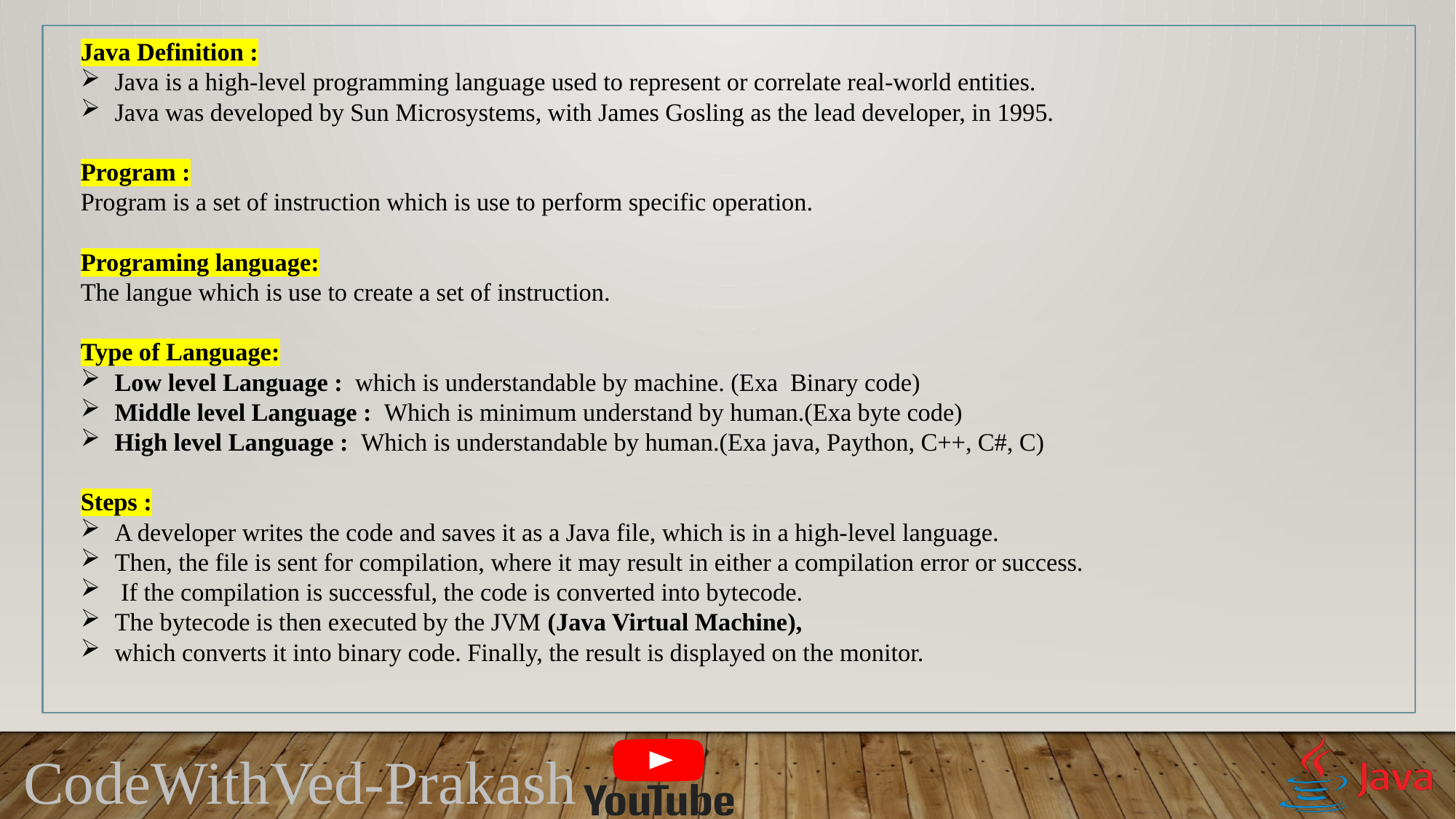

Java Definition :
Java is a high-level programming language used to represent or correlate real-world entities.
Java was developed by Sun Microsystems, with James Gosling as the lead developer, in 1995.

Program :
Program is a set of instruction which is use to perform specific operation.

Programing language:
The langue which is use to create a set of instruction.

Type of Language:
Low level Language :  which is understandable by machine. (Exa  Binary code)
Middle level Language :  Which is minimum understand by human.(Exa byte code)
High level Language :  Which is understandable by human.(Exa java, Paython, C++, C#, C)
Steps :
A developer writes the code and saves it as a Java file, which is in a high-level language.
Then, the file is sent for compilation, where it may result in either a compilation error or success.
 If the compilation is successful, the code is converted into bytecode.
The bytecode is then executed by the JVM (Java Virtual Machine),
which converts it into binary code. Finally, the result is displayed on the monitor.